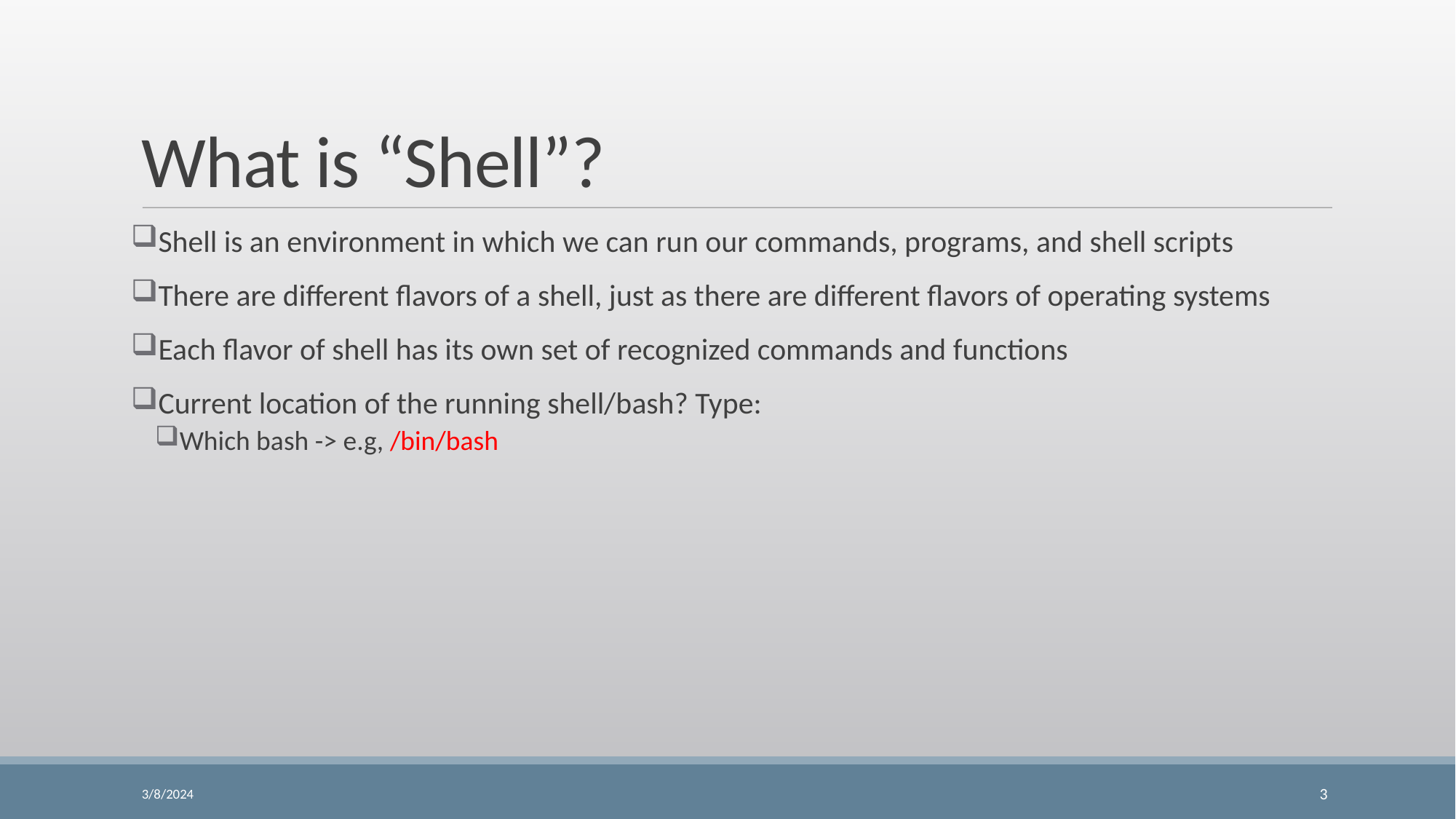

What is “Shell”?
Shell is an environment in which we can run our commands, programs, and shell scripts
There are different flavors of a shell, just as there are different flavors of operating systems
Each flavor of shell has its own set of recognized commands and functions
Current location of the running shell/bash? Type:
Which bash -> e.g, /bin/bash
3/8/2024
3